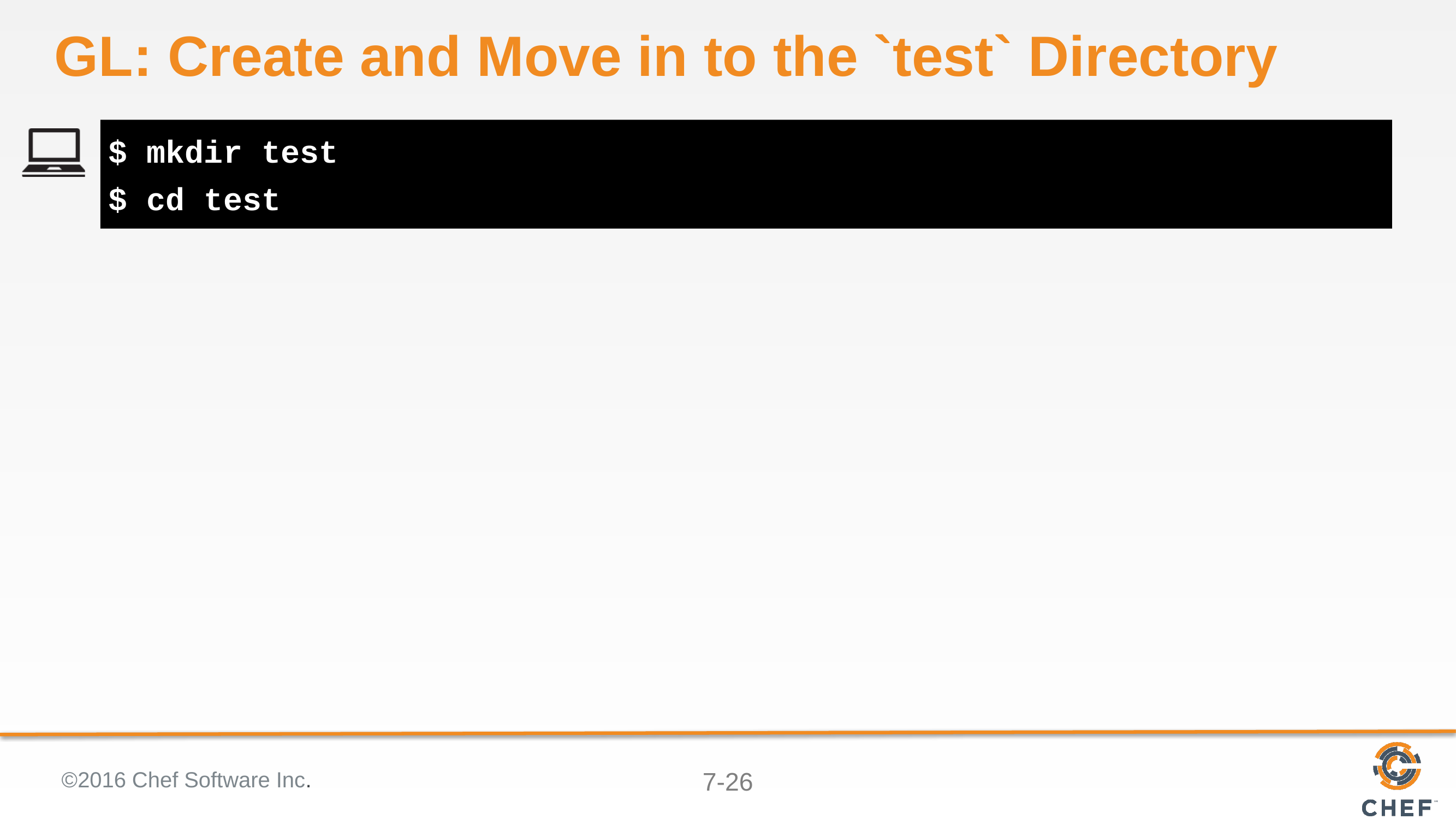

# GL: Create and Move in to the `test` Directory
$ mkdir test
$ cd test